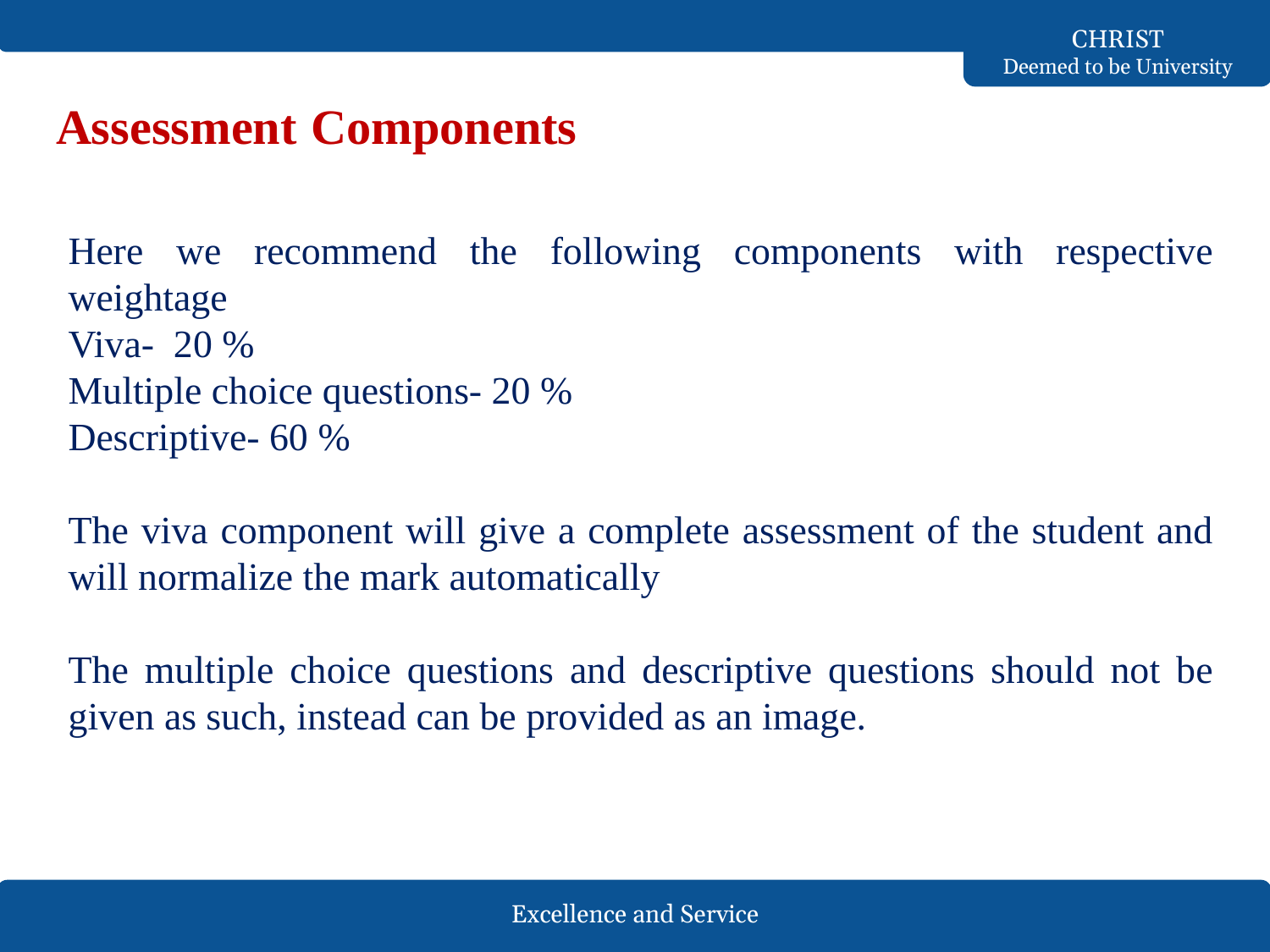

# Assessment Components
Here we recommend the following components with respective weightage
Viva-  20 %
Multiple choice questions- 20 %
Descriptive- 60 %

The viva component will give a complete assessment of the student and will normalize the mark automatically

The multiple choice questions and descriptive questions should not be given as such, instead can be provided as an image.